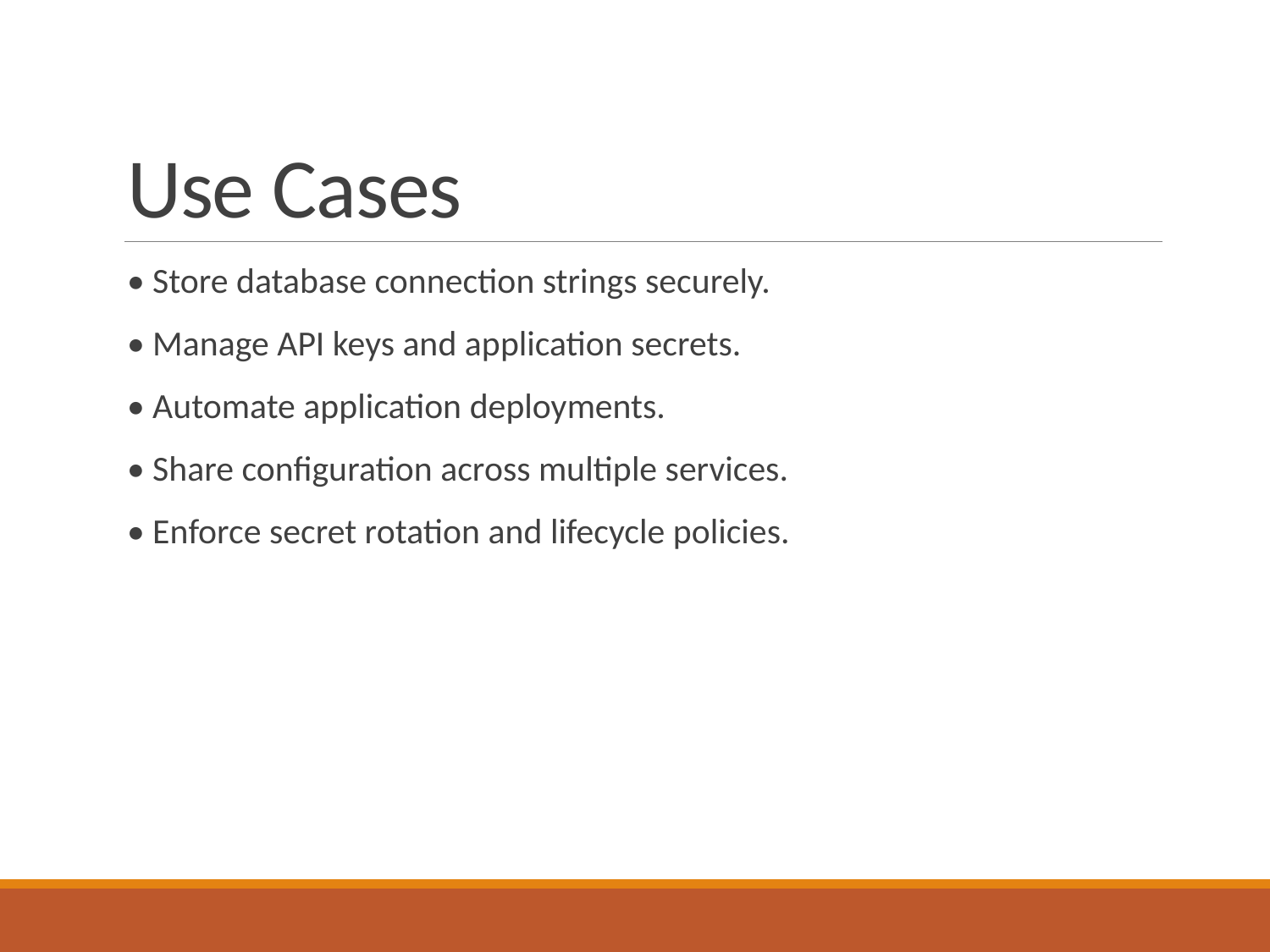

# Use Cases
• Store database connection strings securely.
• Manage API keys and application secrets.
• Automate application deployments.
• Share configuration across multiple services.
• Enforce secret rotation and lifecycle policies.